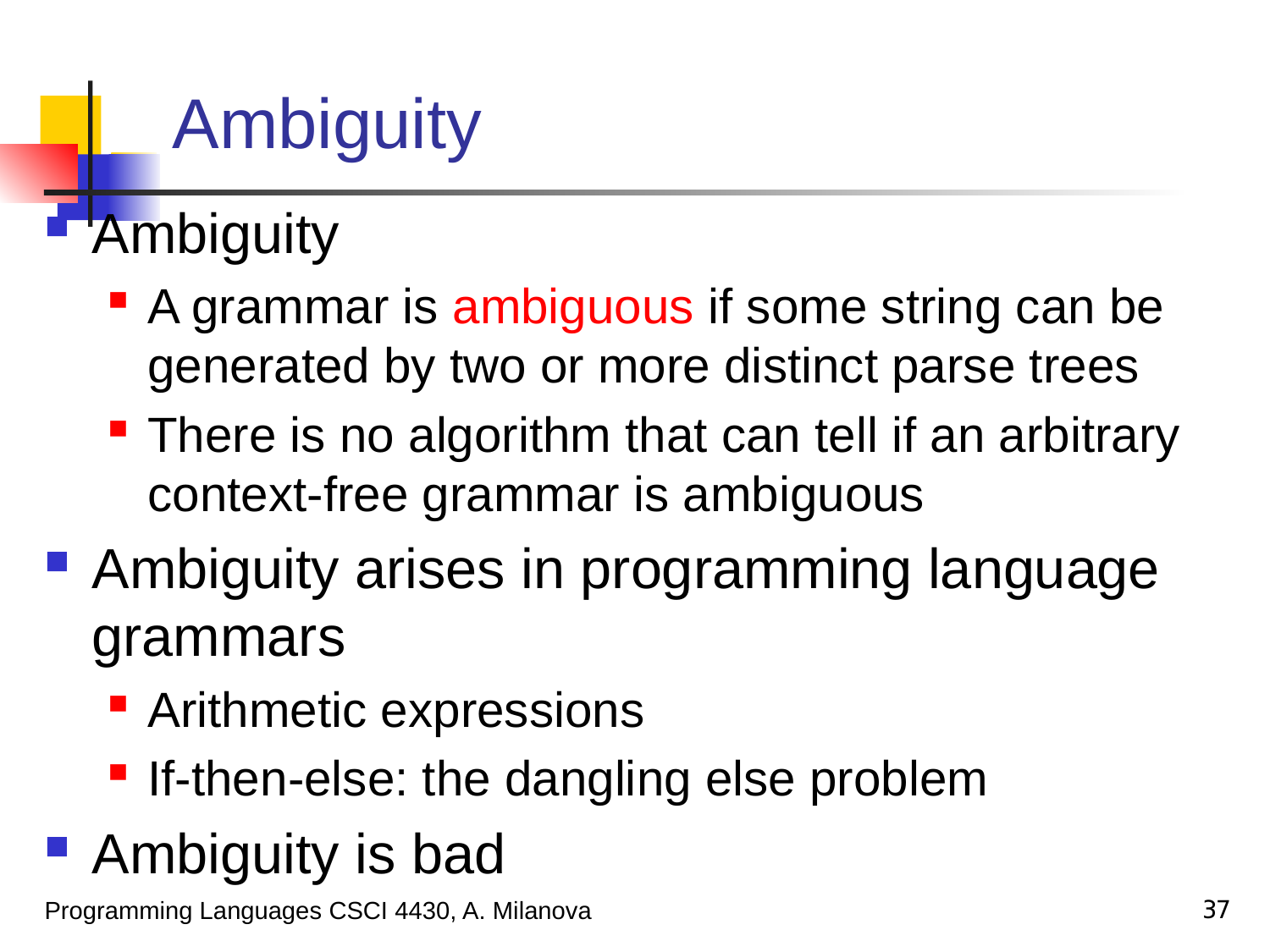

# Ambiguity
Ambiguity
A grammar is ambiguous if some string can be generated by two or more distinct parse trees
There is no algorithm that can tell if an arbitrary context-free grammar is ambiguous
Ambiguity arises in programming language grammars
Arithmetic expressions
If-then-else: the dangling else problem
Ambiguity is bad
37
Programming Languages CSCI 4430, A. Milanova